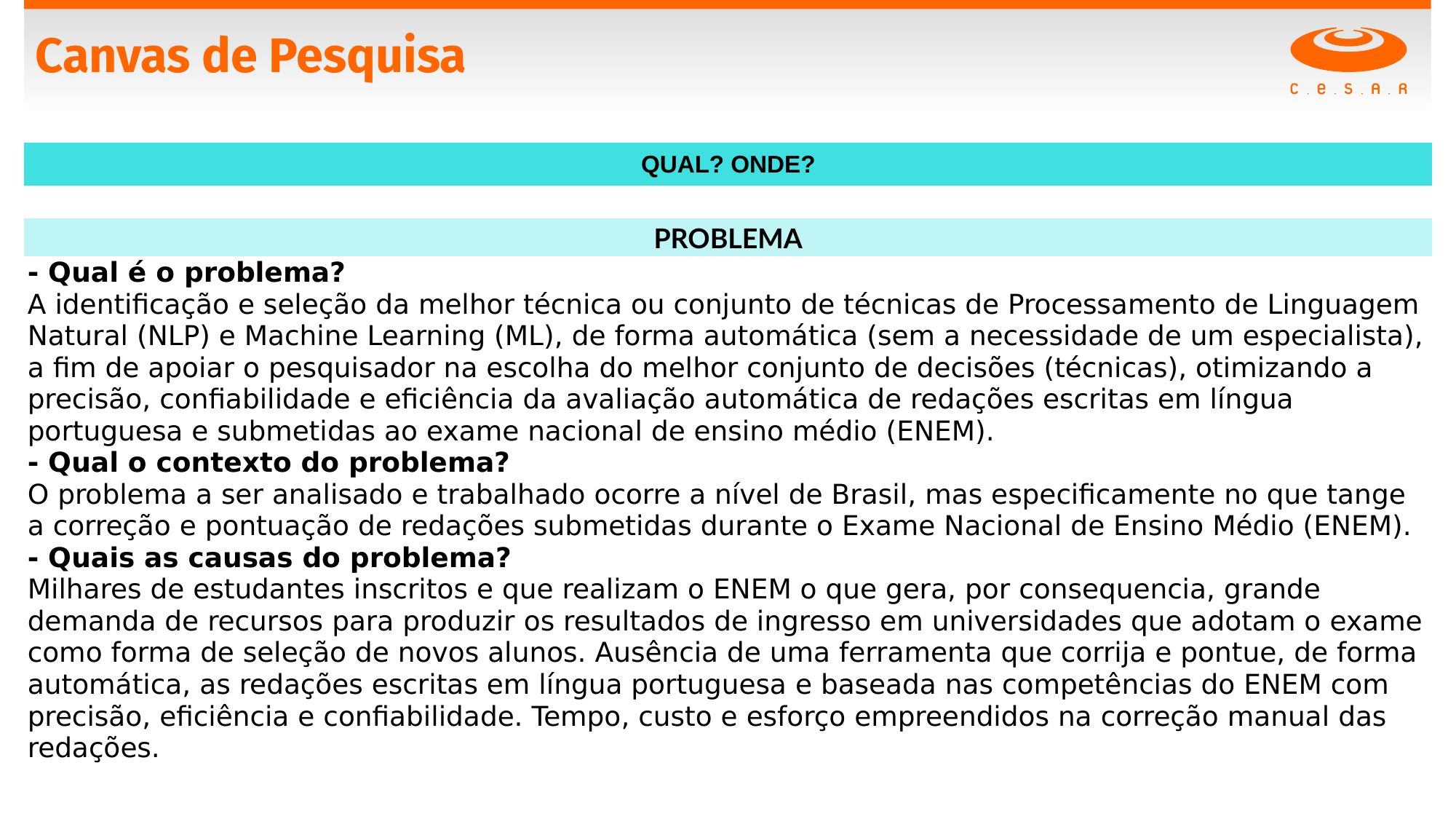

# Canvas de Pesquisa
| QUAL? ONDE? |
| --- |
|  |
| PROBLEMA |
| - Qual é o problema? A identificação e seleção da melhor técnica ou conjunto de técnicas de Processamento de Linguagem Natural (NLP) e Machine Learning (ML), de forma automática (sem a necessidade de um especialista), a fim de apoiar o pesquisador na escolha do melhor conjunto de decisões (técnicas), otimizando a precisão, confiabilidade e eficiência da avaliação automática de redações escritas em língua portuguesa e submetidas ao exame nacional de ensino médio (ENEM). - Qual o contexto do problema? O problema a ser analisado e trabalhado ocorre a nível de Brasil, mas especificamente no que tange a correção e pontuação de redações submetidas durante o Exame Nacional de Ensino Médio (ENEM). - Quais as causas do problema? Milhares de estudantes inscritos e que realizam o ENEM o que gera, por consequencia, grande demanda de recursos para produzir os resultados de ingresso em universidades que adotam o exame como forma de seleção de novos alunos. Ausência de uma ferramenta que corrija e pontue, de forma automática, as redações escritas em língua portuguesa e baseada nas competências do ENEM com precisão, eficiência e confiabilidade. Tempo, custo e esforço empreendidos na correção manual das redações. |